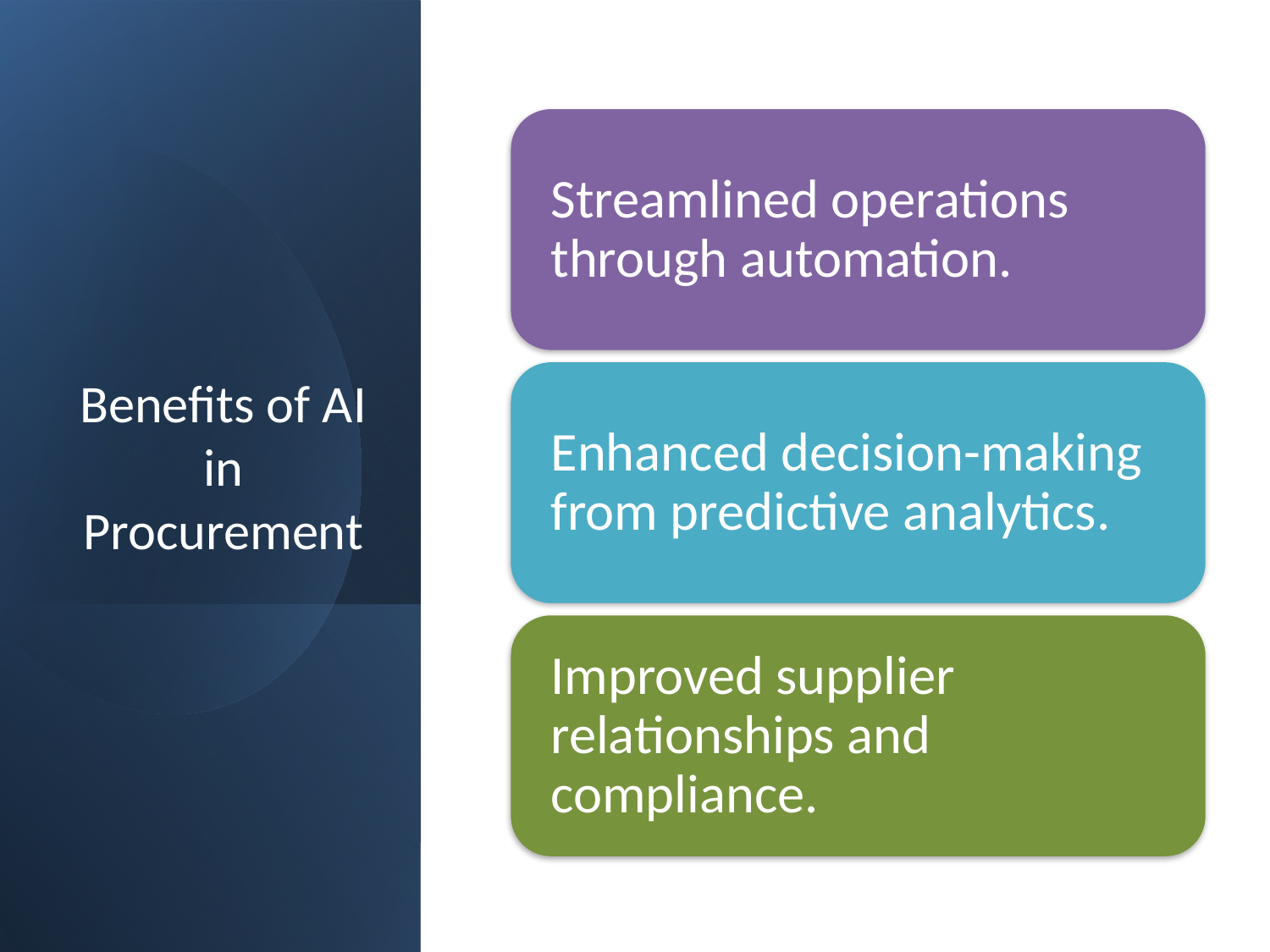

Streamlined operations through automation.
Enhanced decision-making from predictive analytics.
Improved supplier relationships and compliance.

# Benefits of AI in Procurement